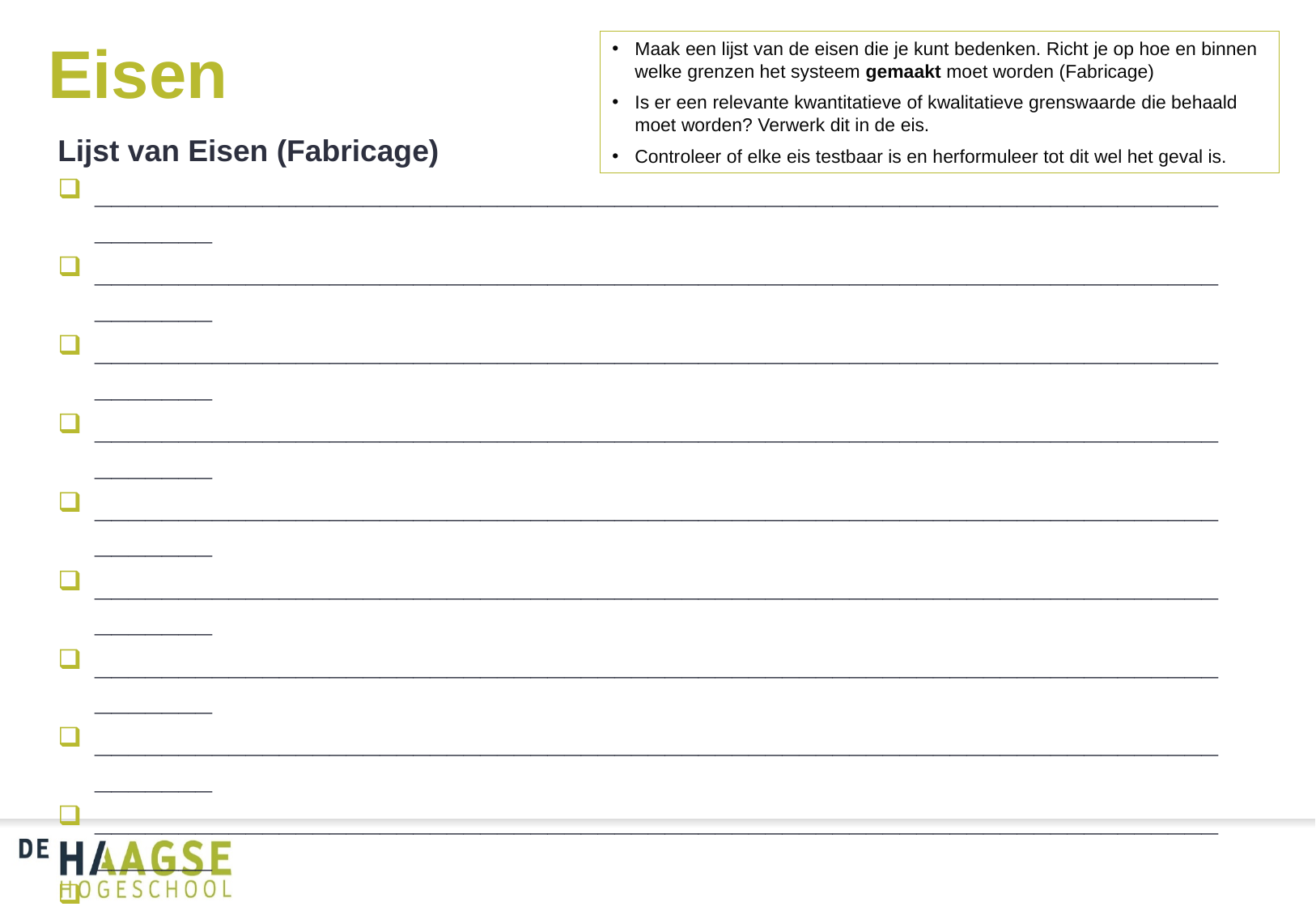

# Eisen
Maak een lijst van de eisen die je kunt bedenken. Richt je op hoe en binnen welke grenzen het systeem gemaakt moet worden (Fabricage)
Is er een relevante kwantitatieve of kwalitatieve grenswaarde die behaald moet worden? Verwerk dit in de eis.
Controleer of elke eis testbaar is en herformuleer tot dit wel het geval is.
Lijst van Eisen (Fabricage)
__________________________________________________________________________
__________________________________________________________________________
__________________________________________________________________________
__________________________________________________________________________
__________________________________________________________________________
__________________________________________________________________________
__________________________________________________________________________
__________________________________________________________________________
__________________________________________________________________________
__________________________________________________________________________
__________________________________________________________________________
__________________________________________________________________________
__________________________________________________________________________
__________________________________________________________________________
__________________________________________________________________________
__________________________________________________________________________